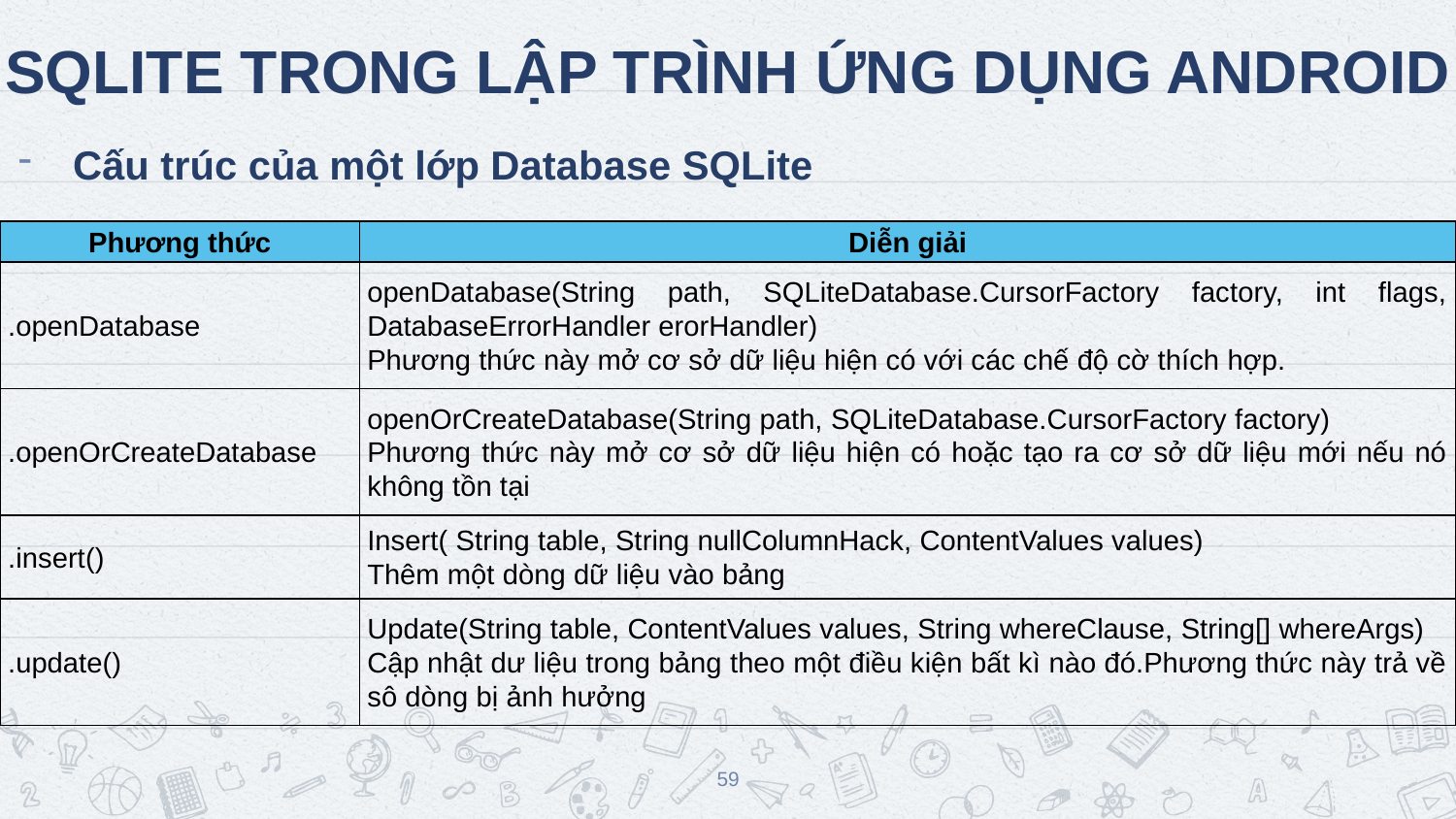

# SQLITE TRONG LẬP TRÌNH ỨNG DỤNG ANDROID
Cấu trúc của một lớp Database SQLite
| Phương thức | Diễn giải |
| --- | --- |
| .openDatabase | openDatabase(String path, SQLiteDatabase.CursorFactory factory, int flags, DatabaseErrorHandler erorHandler) Phương thức này mở cơ sở dữ liệu hiện có với các chế độ cờ thích hợp. |
| .openOrCreateDatabase | openOrCreateDatabase(String path, SQLiteDatabase.CursorFactory factory) Phương thức này mở cơ sở dữ liệu hiện có hoặc tạo ra cơ sở dữ liệu mới nếu nó không tồn tại |
| .insert() | Insert( String table, String nullColumnHack, ContentValues values) Thêm một dòng dữ liệu vào bảng |
| .update() | Update(String table, ContentValues values, String whereClause, String[] whereArgs) Cập nhật dư liệu trong bảng theo một điều kiện bất kì nào đó.Phương thức này trả về sô dòng bị ảnh hưởng |
59